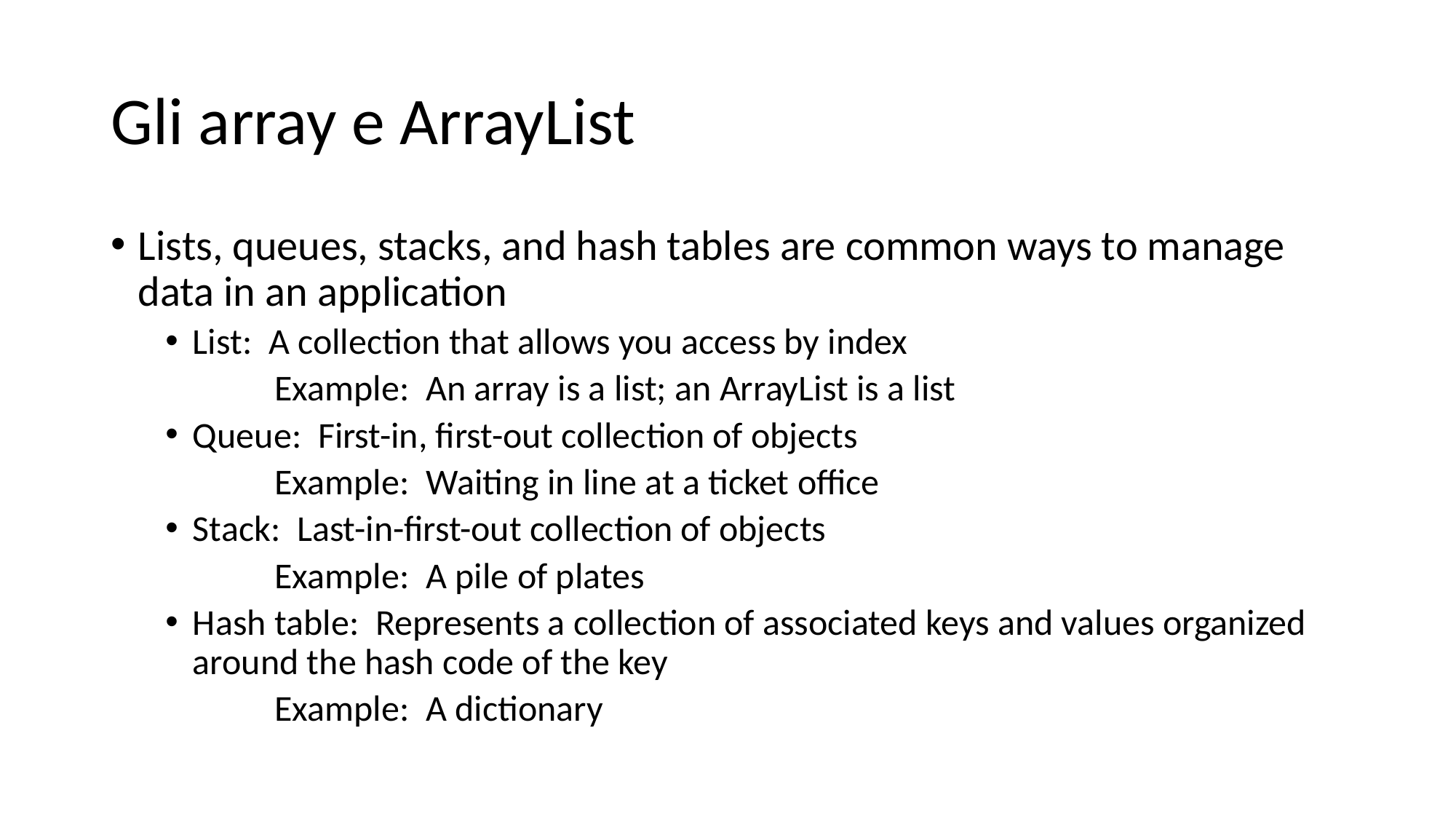

# Gli array e ArrayList
Lists, queues, stacks, and hash tables are common ways to manage data in an application
List:  A collection that allows you access by index
	Example:  An array is a list; an ArrayList is a list
Queue:  First-in, first-out collection of objects
	Example:  Waiting in line at a ticket office
Stack:  Last-in-first-out collection of objects
	Example:  A pile of plates
Hash table:  Represents a collection of associated keys and values organized around the hash code of the key
	Example:  A dictionary